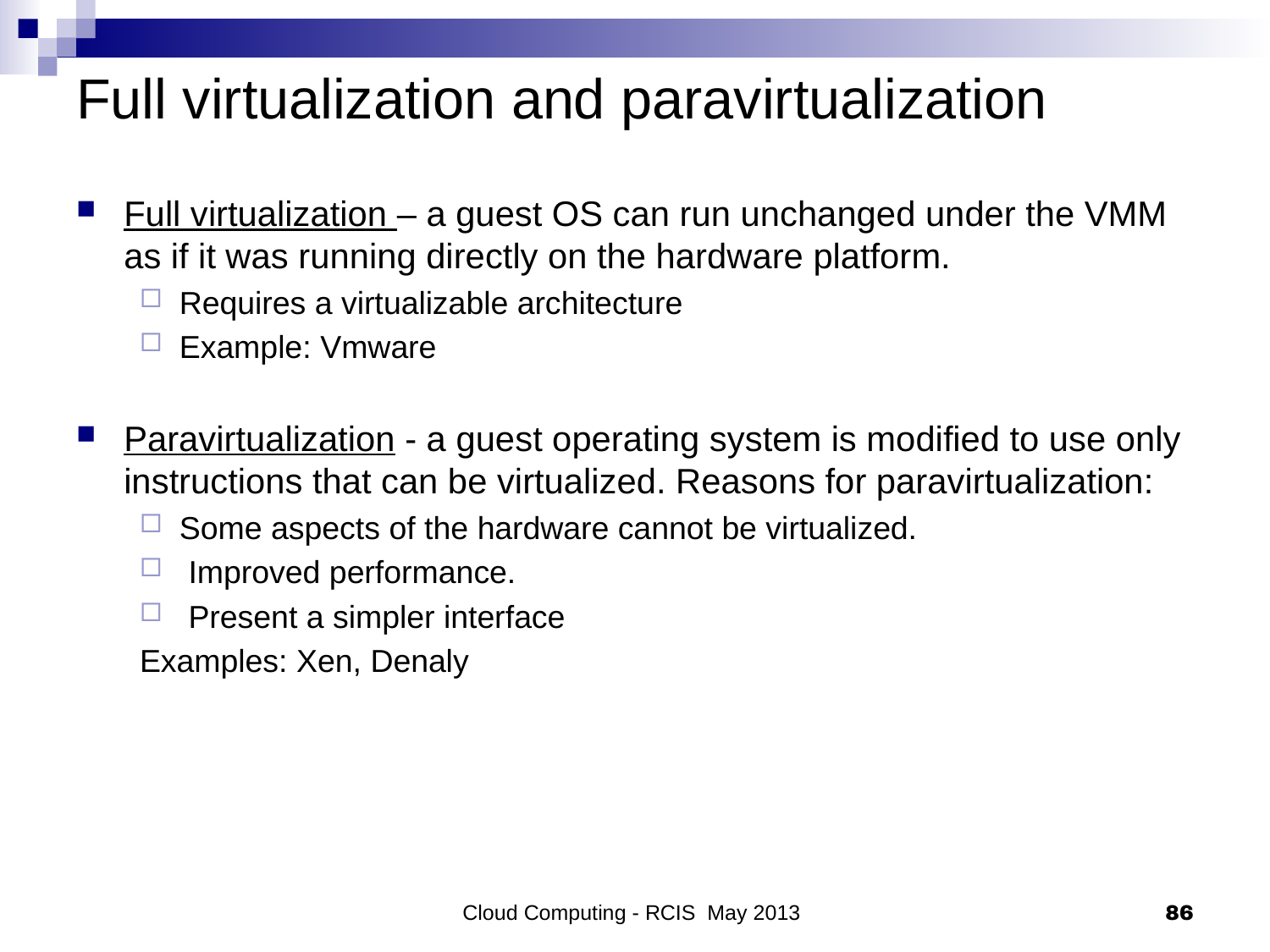

# Full virtualization and paravirtualization
Full virtualization – a guest OS can run unchanged under the VMM as if it was running directly on the hardware platform.
Requires a virtualizable architecture
Example: Vmware

Paravirtualization - a guest operating system is modified to use only instructions that can be virtualized. Reasons for paravirtualization:
Some aspects of the hardware cannot be virtualized.
 Improved performance.
 Present a simpler interface
Examples: Xen, Denaly
Cloud Computing - RCIS  May 2013
86